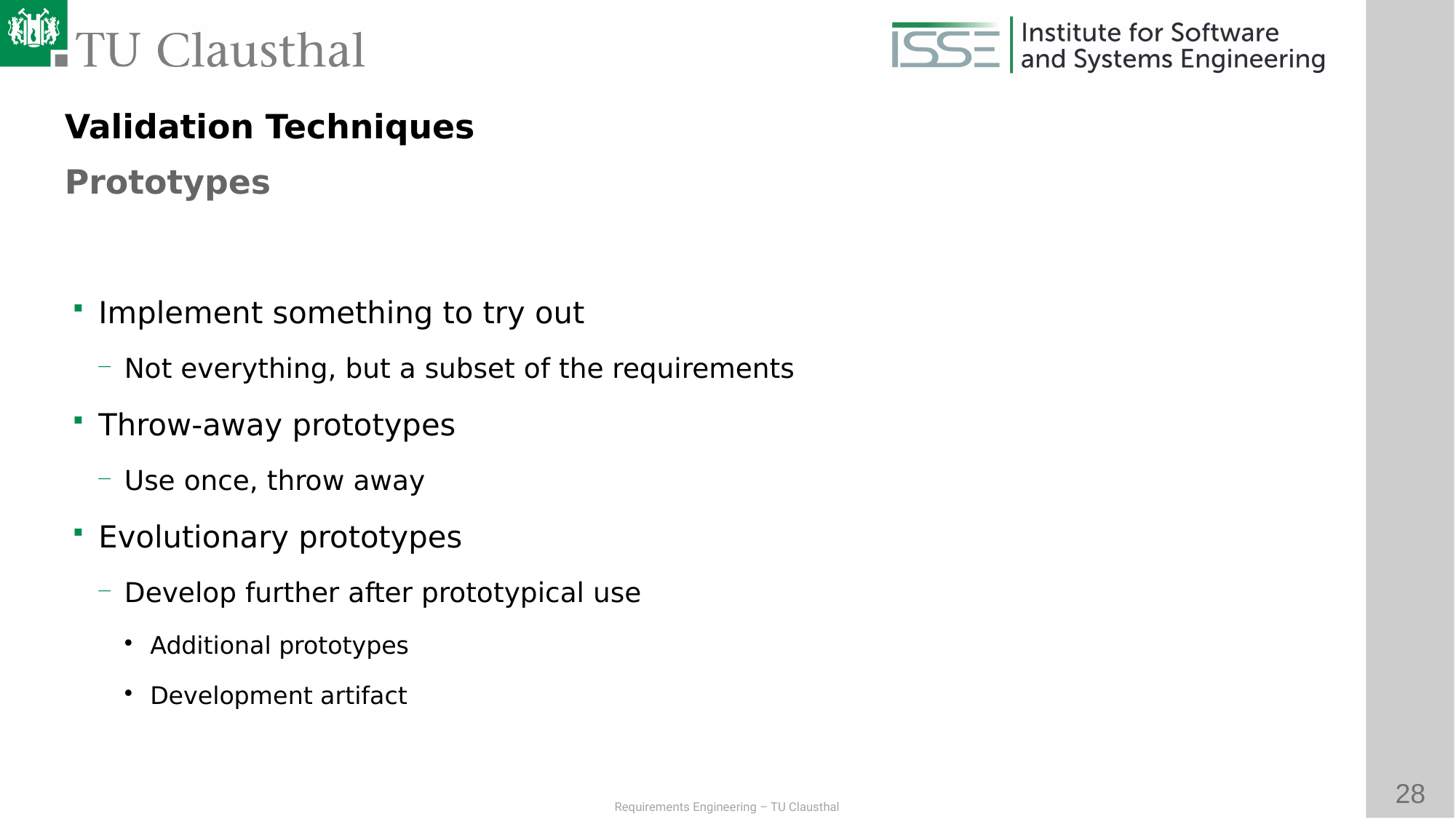

Validation Techniques
Prototypes

# Implement something to try out
Not everything, but a subset of the requirements
Throw-away prototypes
Use once, throw away
Evolutionary prototypes
Develop further after prototypical use
Additional prototypes
Development artifact